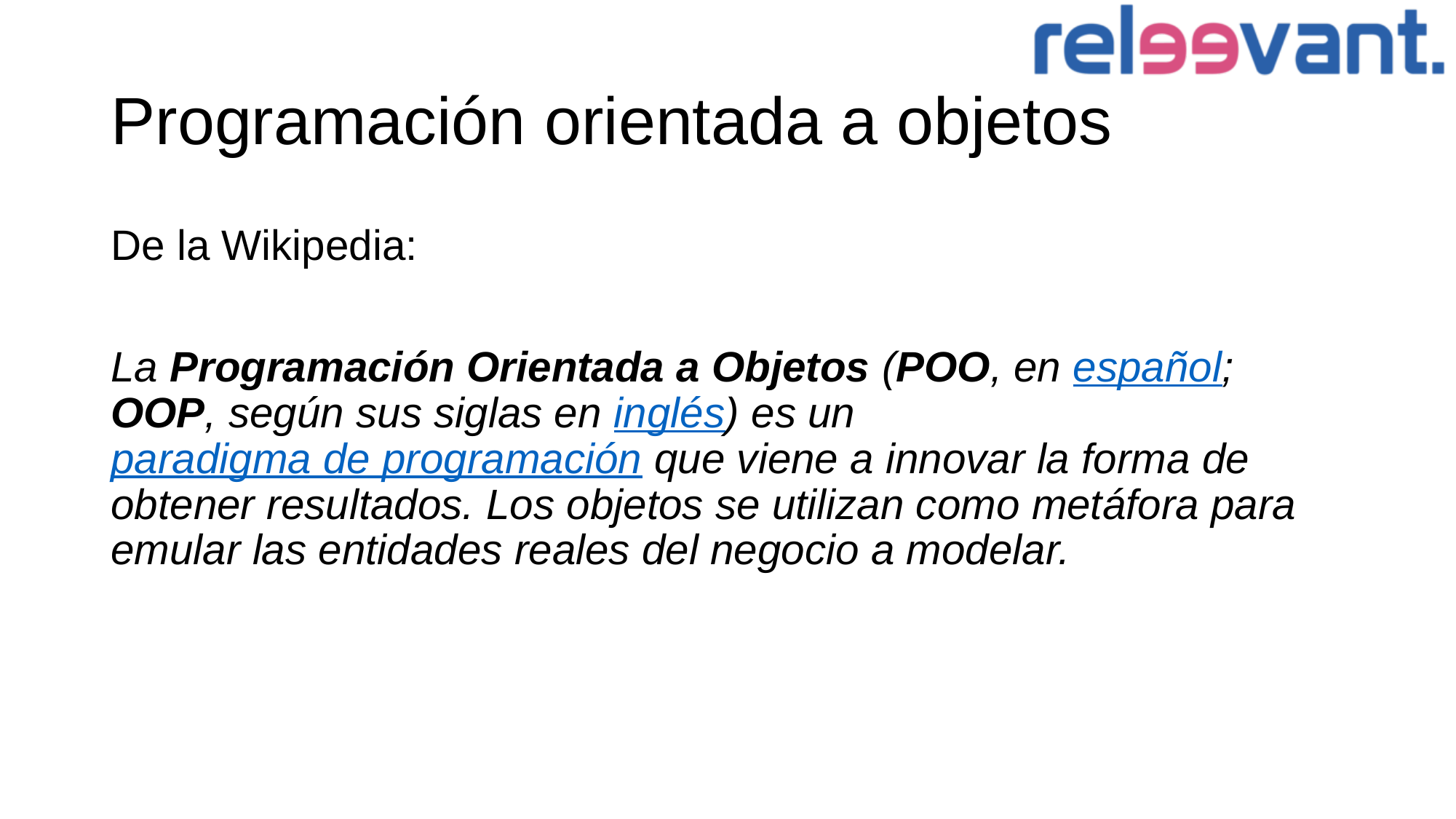

# Programación orientada a objetos
De la Wikipedia:

La Programación Orientada a Objetos (POO, en español; OOP, según sus siglas en inglés) es un paradigma de programación que viene a innovar la forma de obtener resultados. Los objetos se utilizan como metáfora para emular las entidades reales del negocio a modelar.